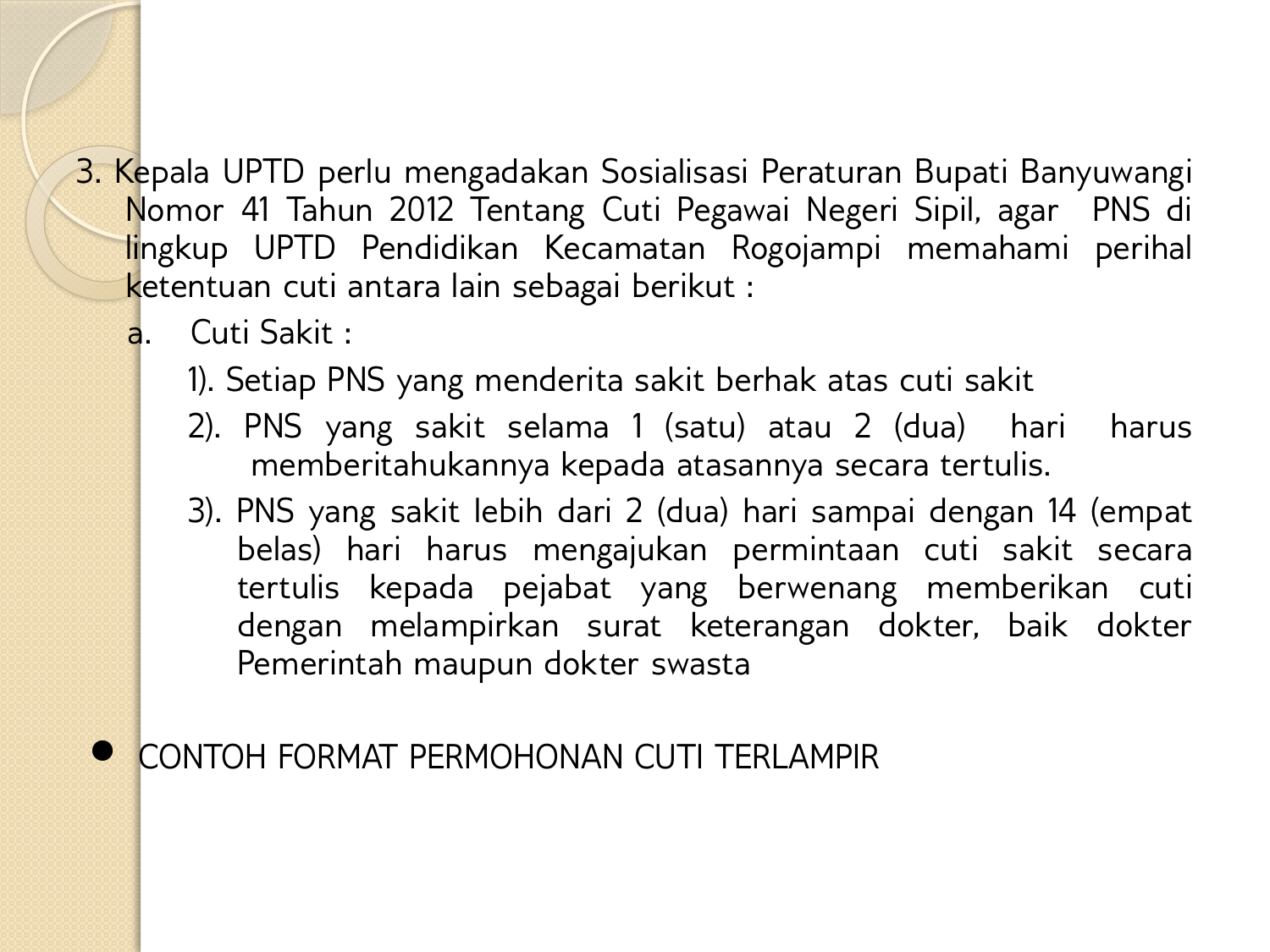

3. Kepala UPTD perlu mengadakan Sosialisasi Peraturan Bupati Banyuwangi Nomor 41 Tahun 2012 Tentang Cuti Pegawai Negeri Sipil, agar  PNS di lingkup UPTD Pendidikan Kecamatan Rogojampi memahami perihal ketentuan cuti antara lain sebagai berikut :
Cuti Sakit :
1). Setiap PNS yang menderita sakit berhak atas cuti sakit
2). PNS yang sakit selama 1 (satu) atau 2 (dua)  hari  harus memberitahukannya kepada atasannya secara tertulis.
3). PNS yang sakit lebih dari 2 (dua) hari sampai dengan 14 (empat belas) hari harus mengajukan permintaan cuti sakit secara tertulis kepada pejabat yang berwenang memberikan cuti dengan melampirkan surat keterangan dokter, baik dokter Pemerintah maupun dokter swasta

CONTOH FORMAT PERMOHONAN CUTI TERLAMPIR